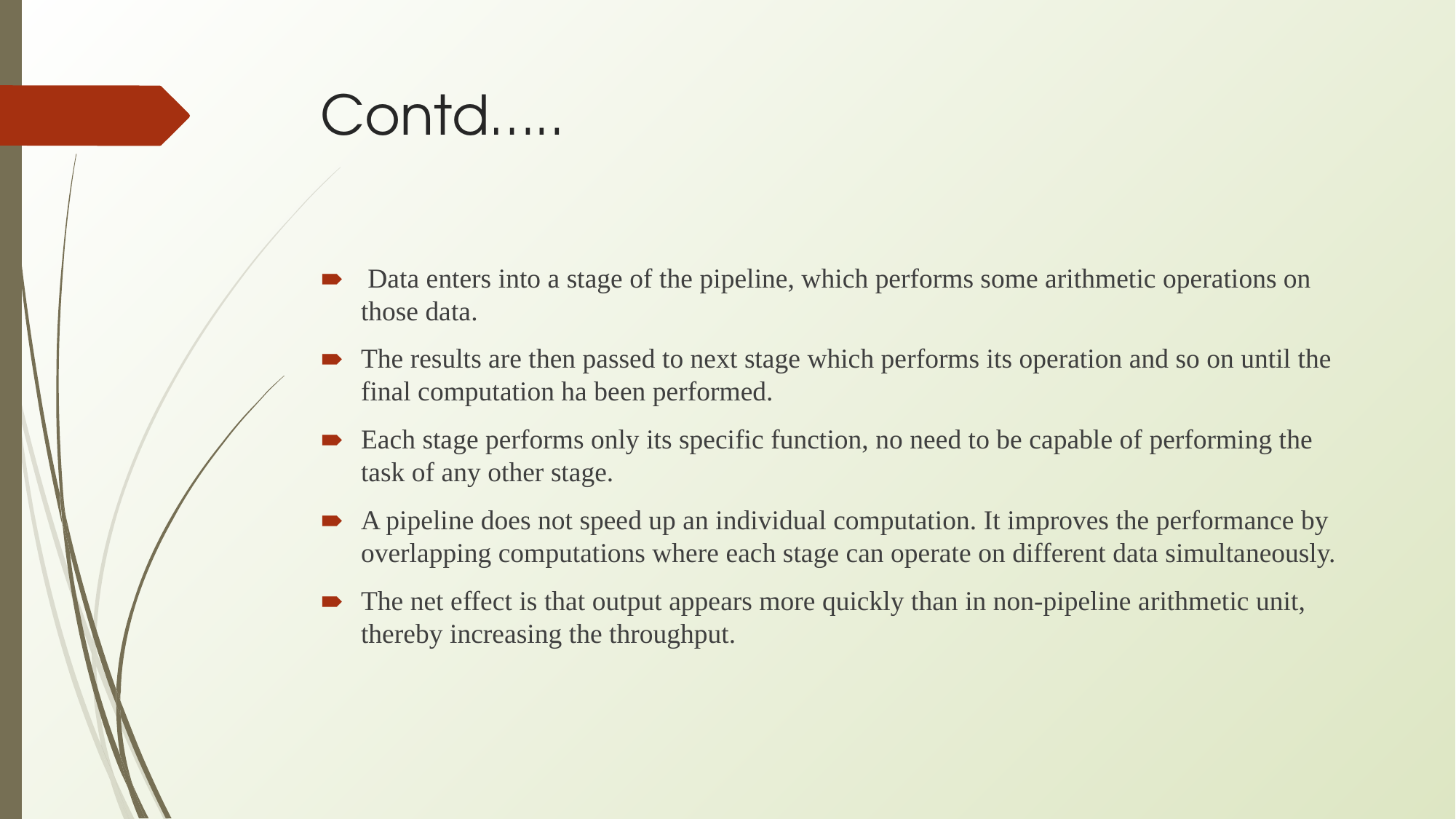

# Contd…..
 Data enters into a stage of the pipeline, which performs some arithmetic operations on those data.
The results are then passed to next stage which performs its operation and so on until the final computation ha been performed.
Each stage performs only its specific function, no need to be capable of performing the task of any other stage.
A pipeline does not speed up an individual computation. It improves the performance by overlapping computations where each stage can operate on different data simultaneously.
The net effect is that output appears more quickly than in non-pipeline arithmetic unit, thereby increasing the throughput.